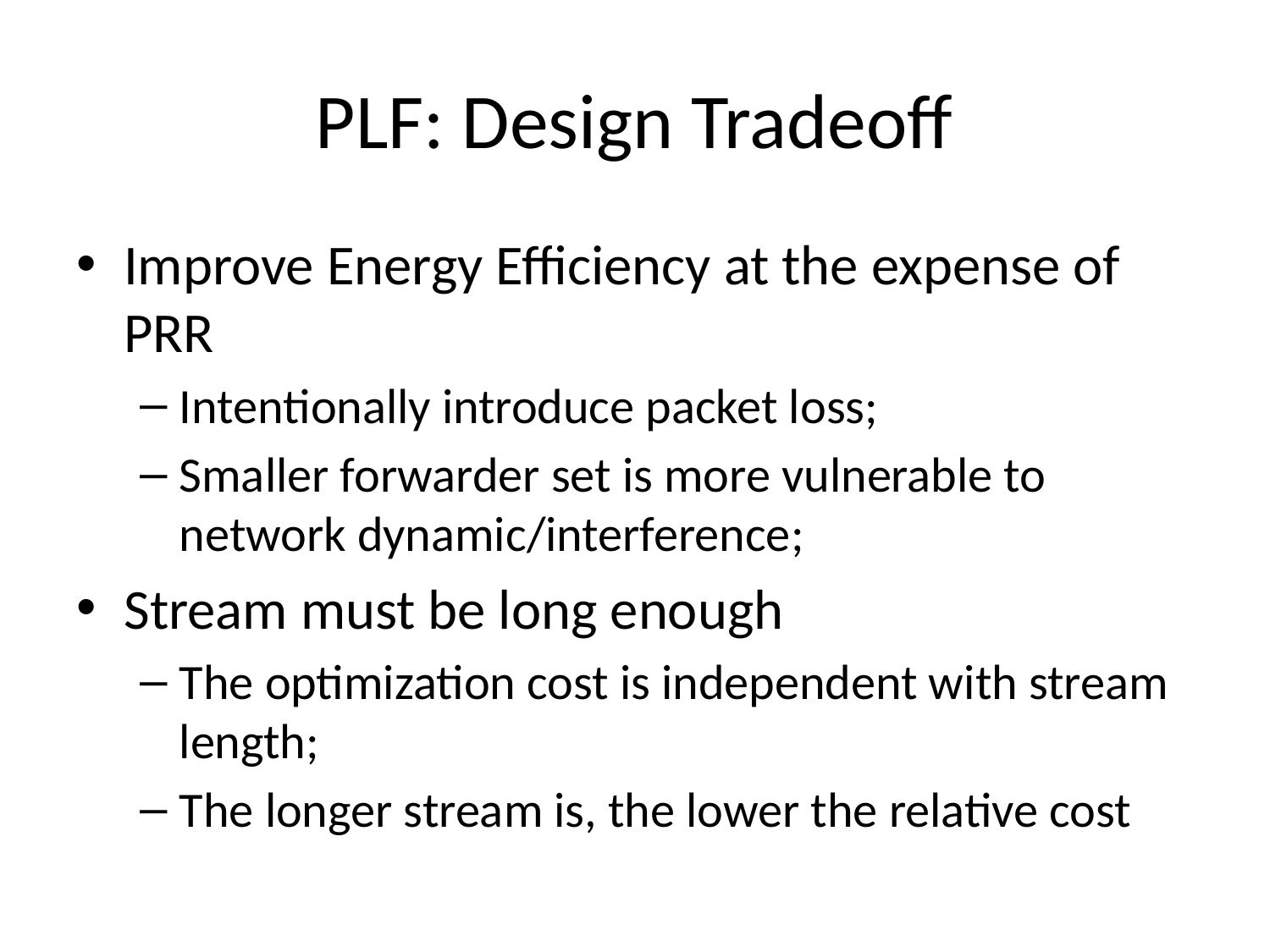

# PLF: Design Tradeoff
Improve Energy Efficiency at the expense of PRR
Intentionally introduce packet loss;
Smaller forwarder set is more vulnerable to network dynamic/interference;
Stream must be long enough
The optimization cost is independent with stream length;
The longer stream is, the lower the relative cost